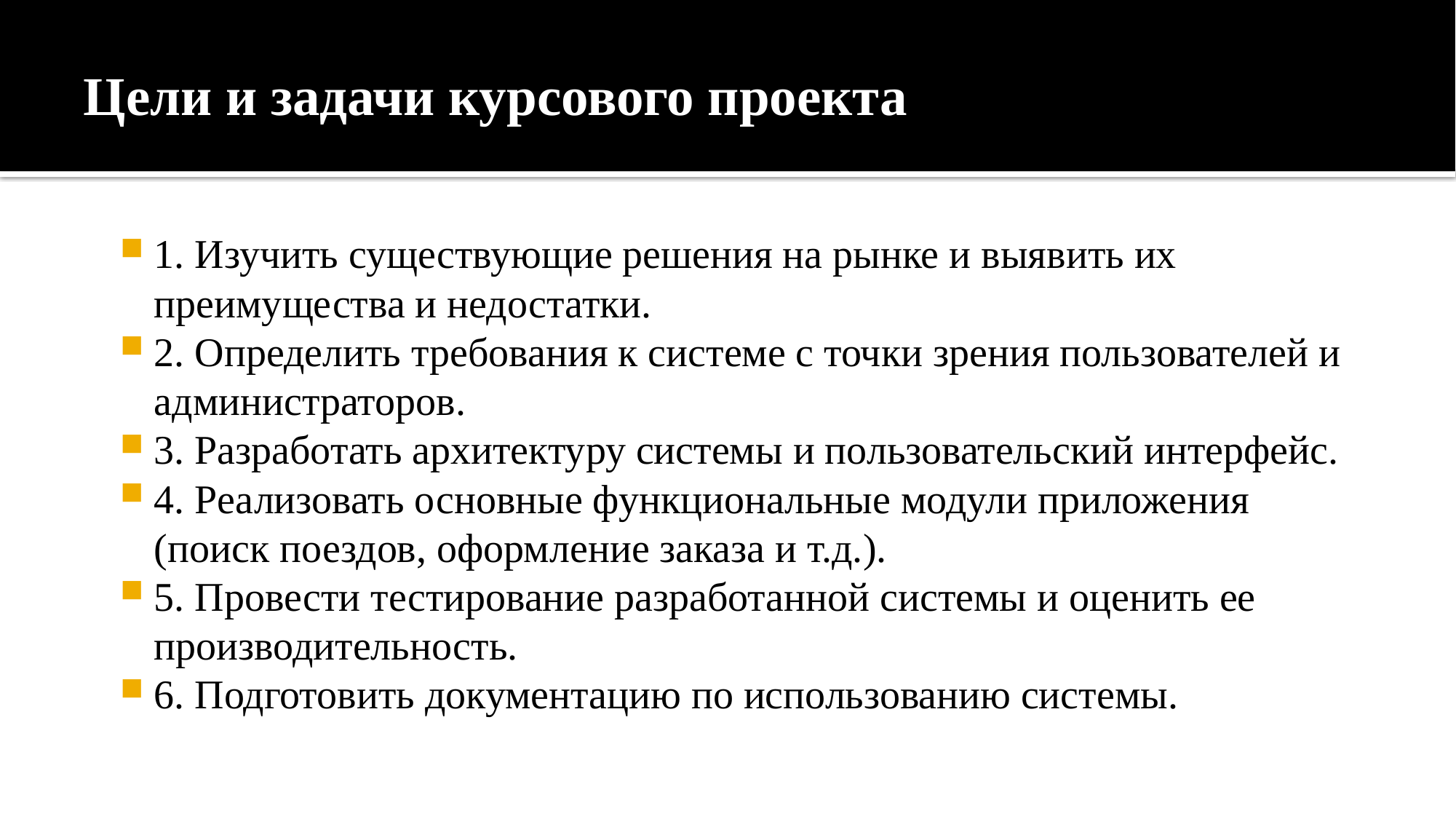

# Цели и задачи курсового проекта
1. Изучить существующие решения на рынке и выявить их преимущества и недостатки.
2. Определить требования к системе с точки зрения пользователей и администраторов.
3. Разработать архитектуру системы и пользовательский интерфейс.
4. Реализовать основные функциональные модули приложения (поиск поездов, оформление заказа и т.д.).
5. Провести тестирование разработанной системы и оценить ее производительность.
6. Подготовить документацию по использованию системы.